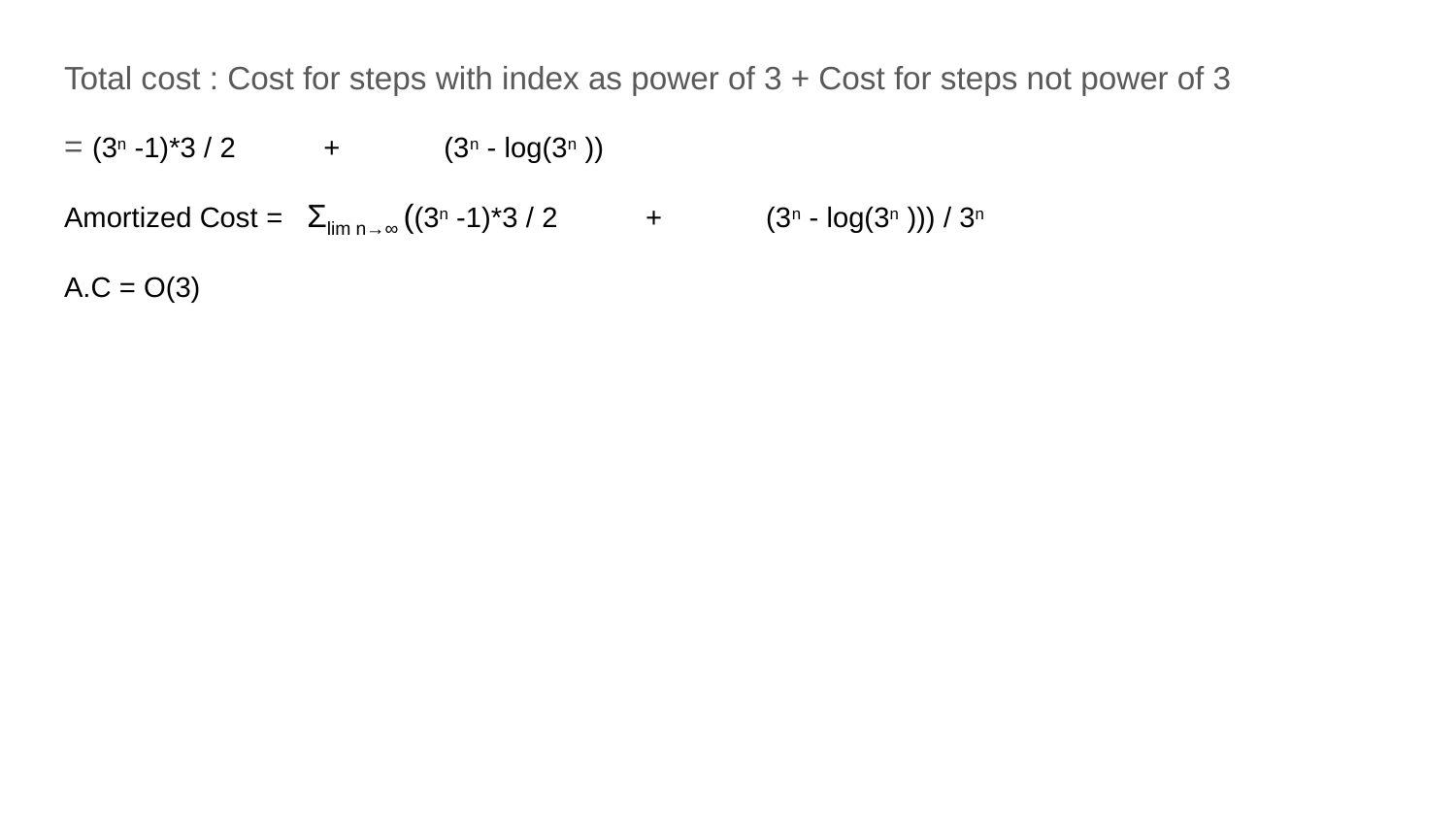

Total cost : Cost for steps with index as power of 3 + Cost for steps not power of 3
= (3n -1)*3 / 2           +             (3n - log(3n ))
Amortized Cost =   Σlim n→∞ ((3n -1)*3 / 2           +             (3n - log(3n ))) / 3n
A.C = O(3)